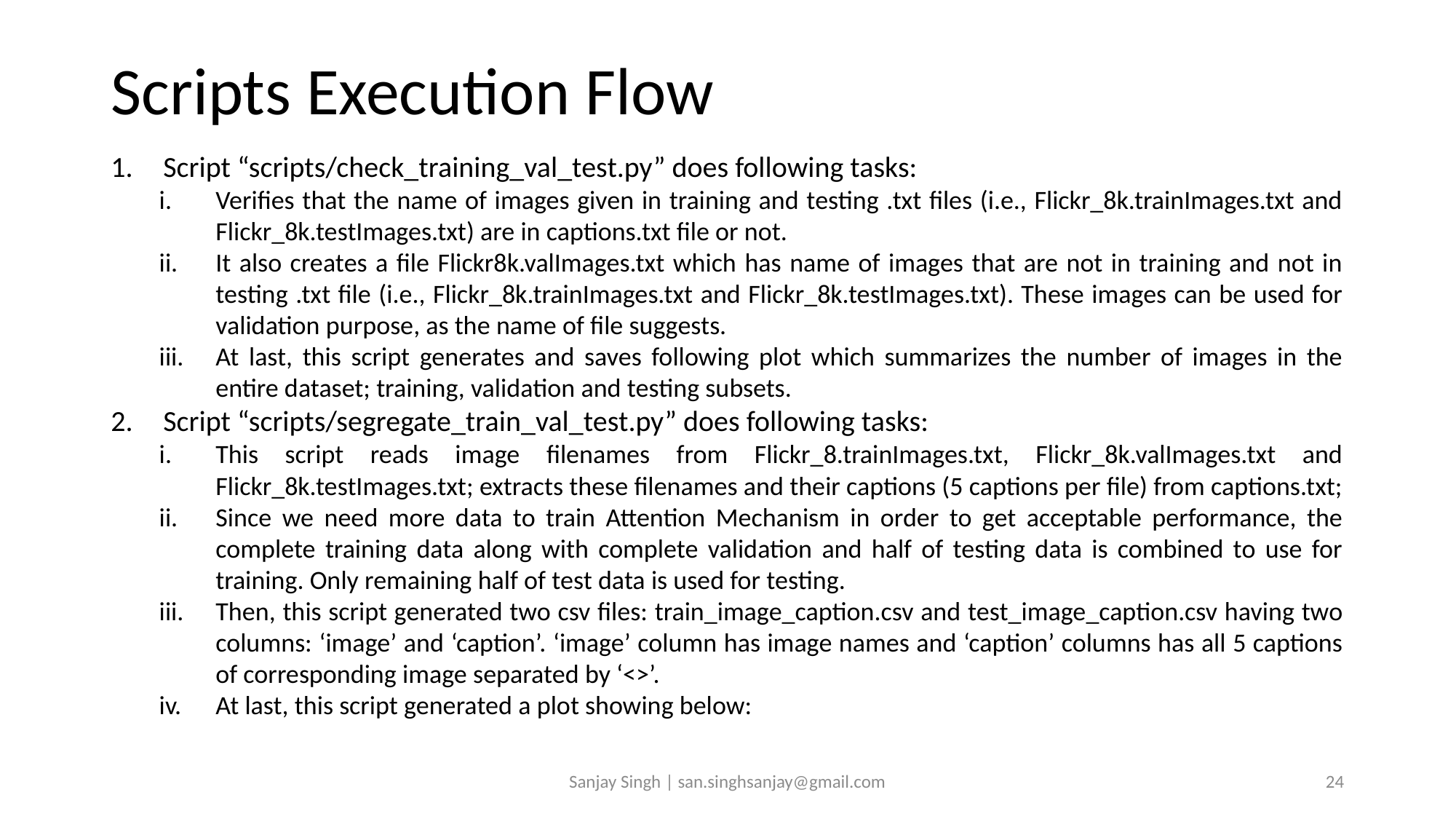

# Scripts Execution Flow
Script “scripts/check_training_val_test.py” does following tasks:
Verifies that the name of images given in training and testing .txt files (i.e., Flickr_8k.trainImages.txt and Flickr_8k.testImages.txt) are in captions.txt file or not.
It also creates a file Flickr8k.valImages.txt which has name of images that are not in training and not in testing .txt file (i.e., Flickr_8k.trainImages.txt and Flickr_8k.testImages.txt). These images can be used for validation purpose, as the name of file suggests.
At last, this script generates and saves following plot which summarizes the number of images in the entire dataset; training, validation and testing subsets.
Script “scripts/segregate_train_val_test.py” does following tasks:
This script reads image filenames from Flickr_8.trainImages.txt, Flickr_8k.valImages.txt and Flickr_8k.testImages.txt; extracts these filenames and their captions (5 captions per file) from captions.txt;
Since we need more data to train Attention Mechanism in order to get acceptable performance, the complete training data along with complete validation and half of testing data is combined to use for training. Only remaining half of test data is used for testing.
Then, this script generated two csv files: train_image_caption.csv and test_image_caption.csv having two columns: ‘image’ and ‘caption’. ‘image’ column has image names and ‘caption’ columns has all 5 captions of corresponding image separated by ‘<>’.
At last, this script generated a plot showing below:
Sanjay Singh | san.singhsanjay@gmail.com
24